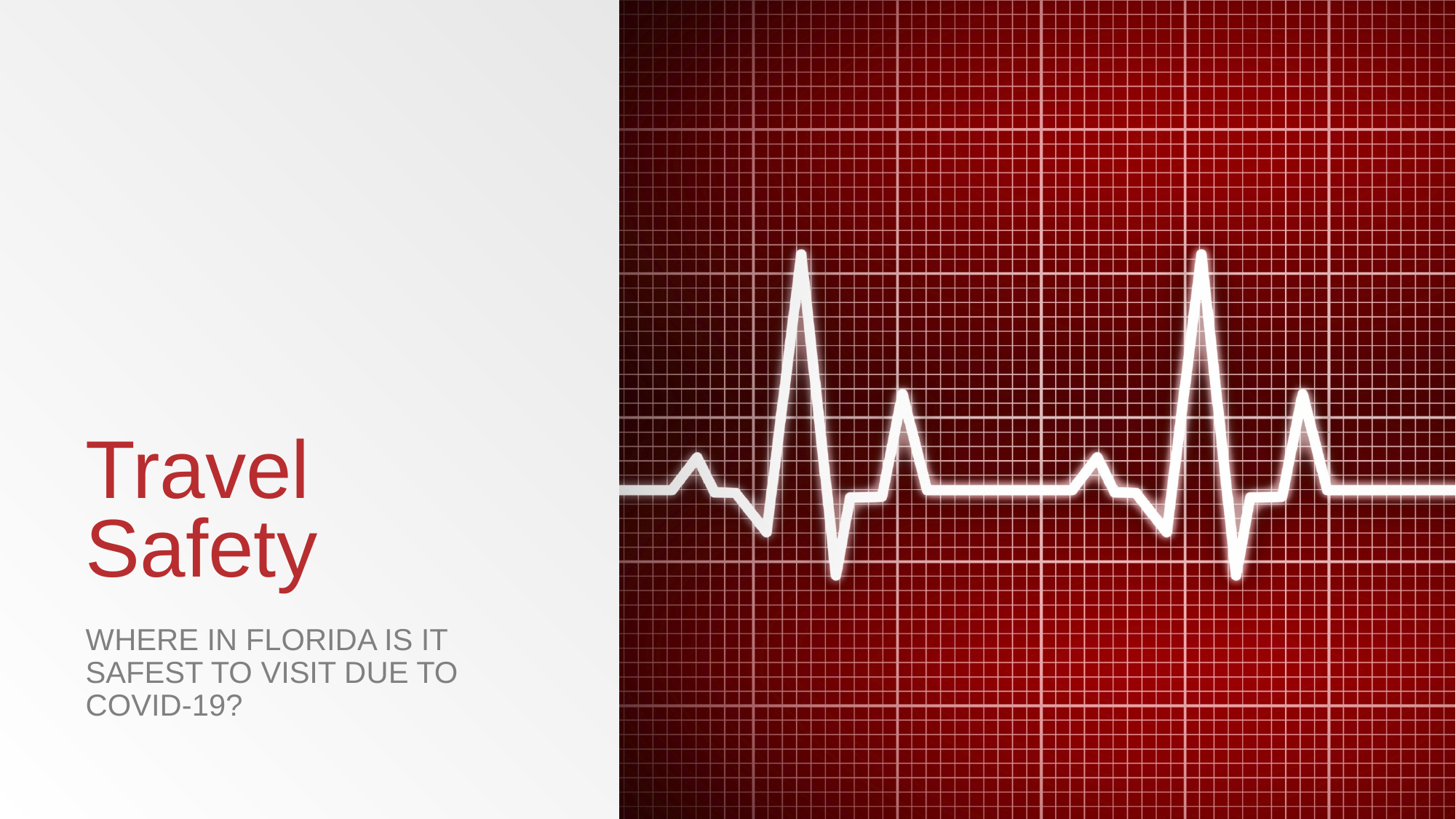

# Travel Safety
Where in Florida is it safest to visit due to covid-19?